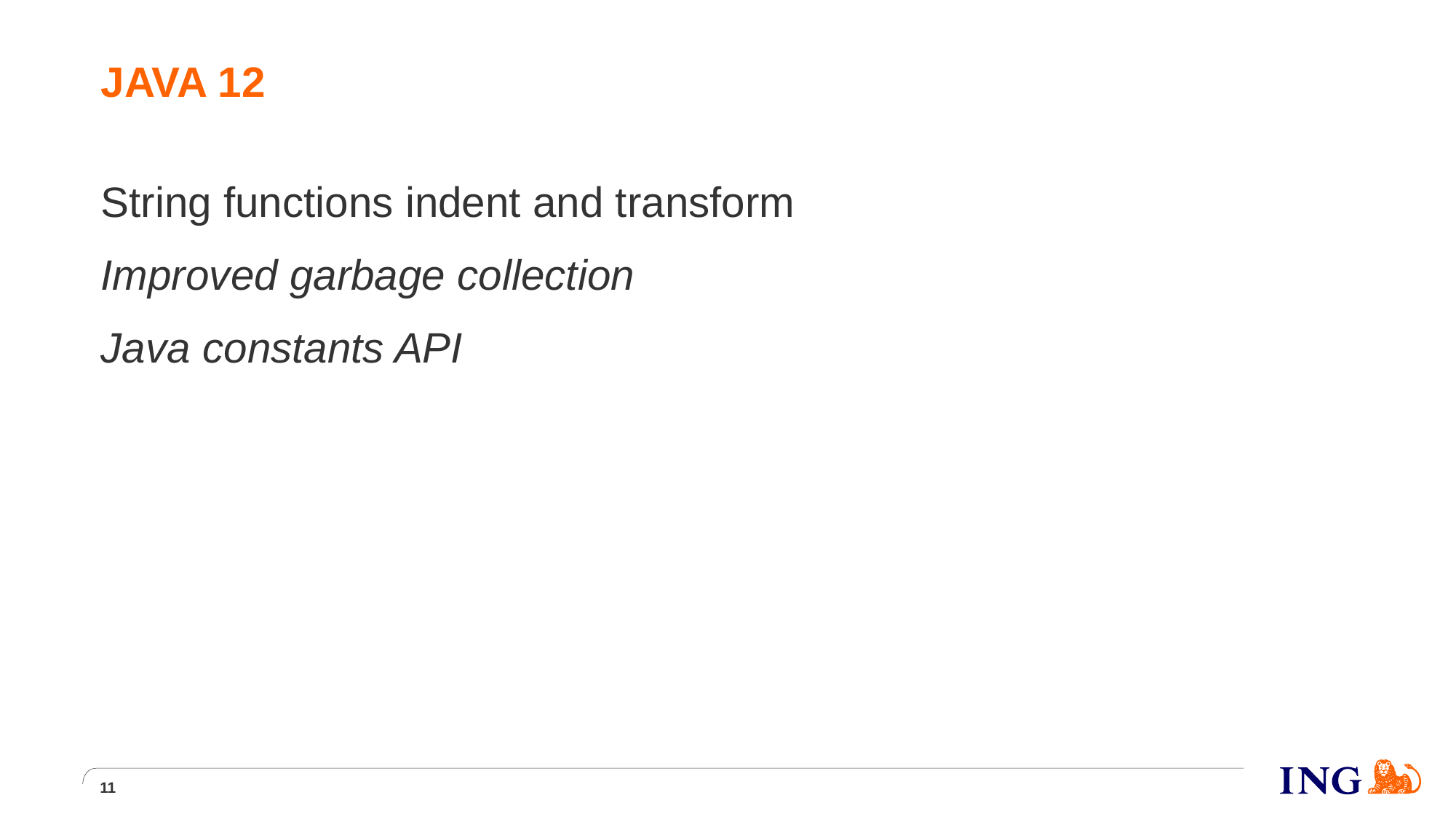

# JAVA 12

String functions indent and transform

Improved garbage collection

Java constants API

11